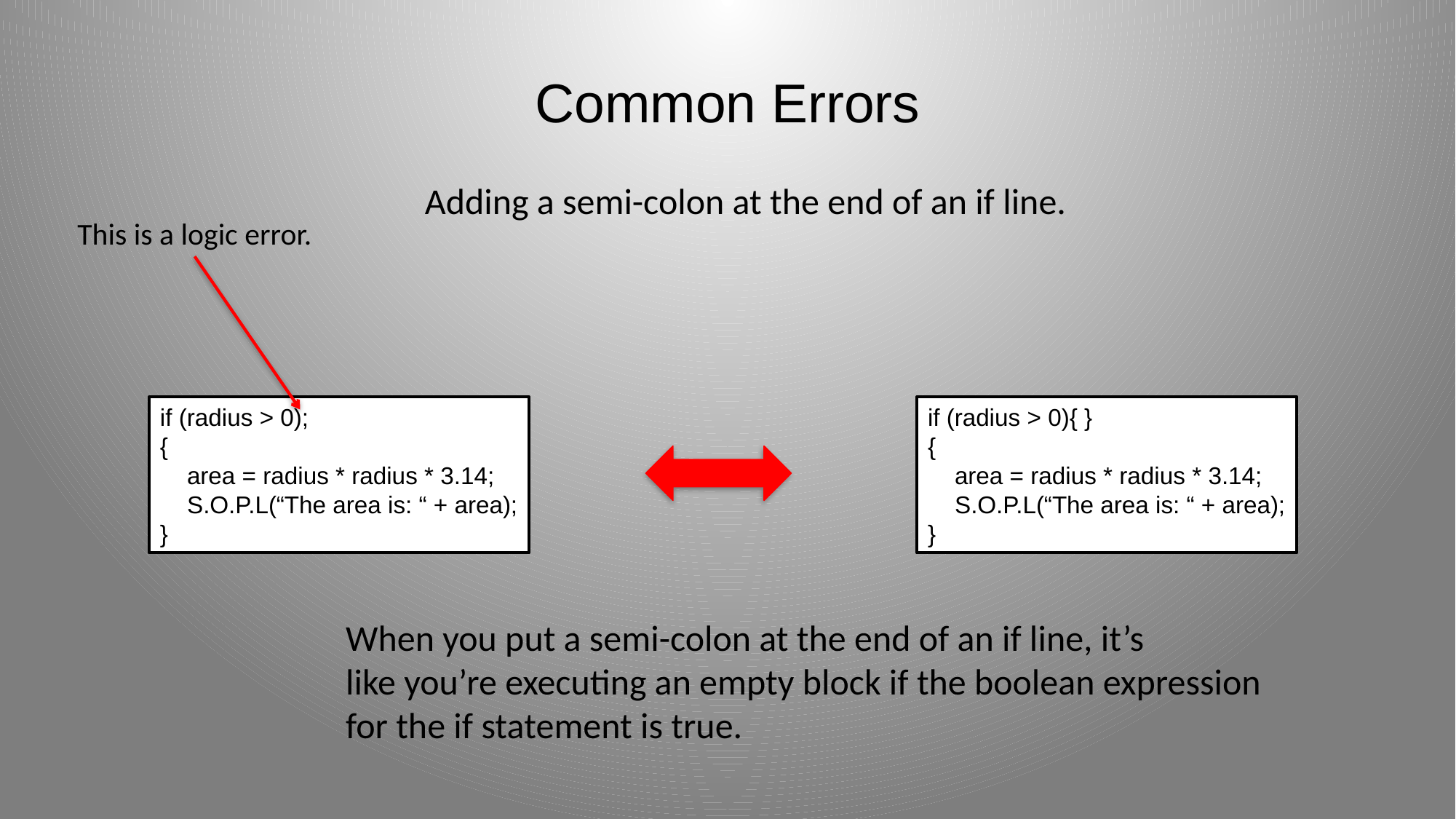

# Common Errors
Adding a semi-colon at the end of an if line.
This is a logic error.
if (radius > 0);
{
    area = radius * radius * 3.14;
    S.O.P.L(“The area is: “ + area);
}
if (radius > 0){ }
{
    area = radius * radius * 3.14;
    S.O.P.L(“The area is: “ + area);
}

When you put a semi-colon at the end of an if line, it’s
like you’re executing an empty block if the boolean expression
for the if statement is true.